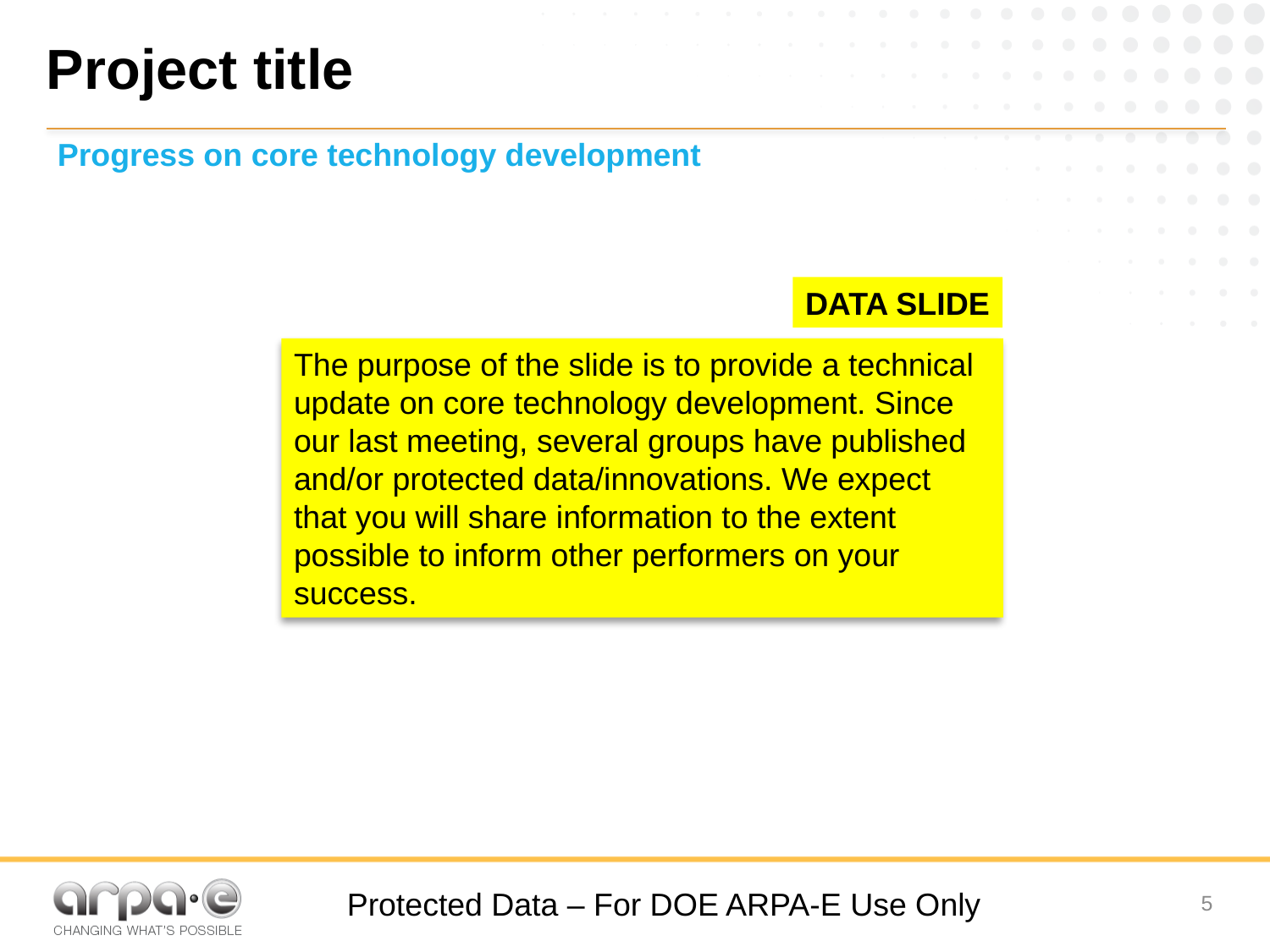

# Project title
Progress on core technology development
DATA SLIDE
The purpose of the slide is to provide a technical update on core technology development. Since our last meeting, several groups have published and/or protected data/innovations. We expect that you will share information to the extent possible to inform other performers on your success.
5
Protected Data – For DOE ARPA-E Use Only